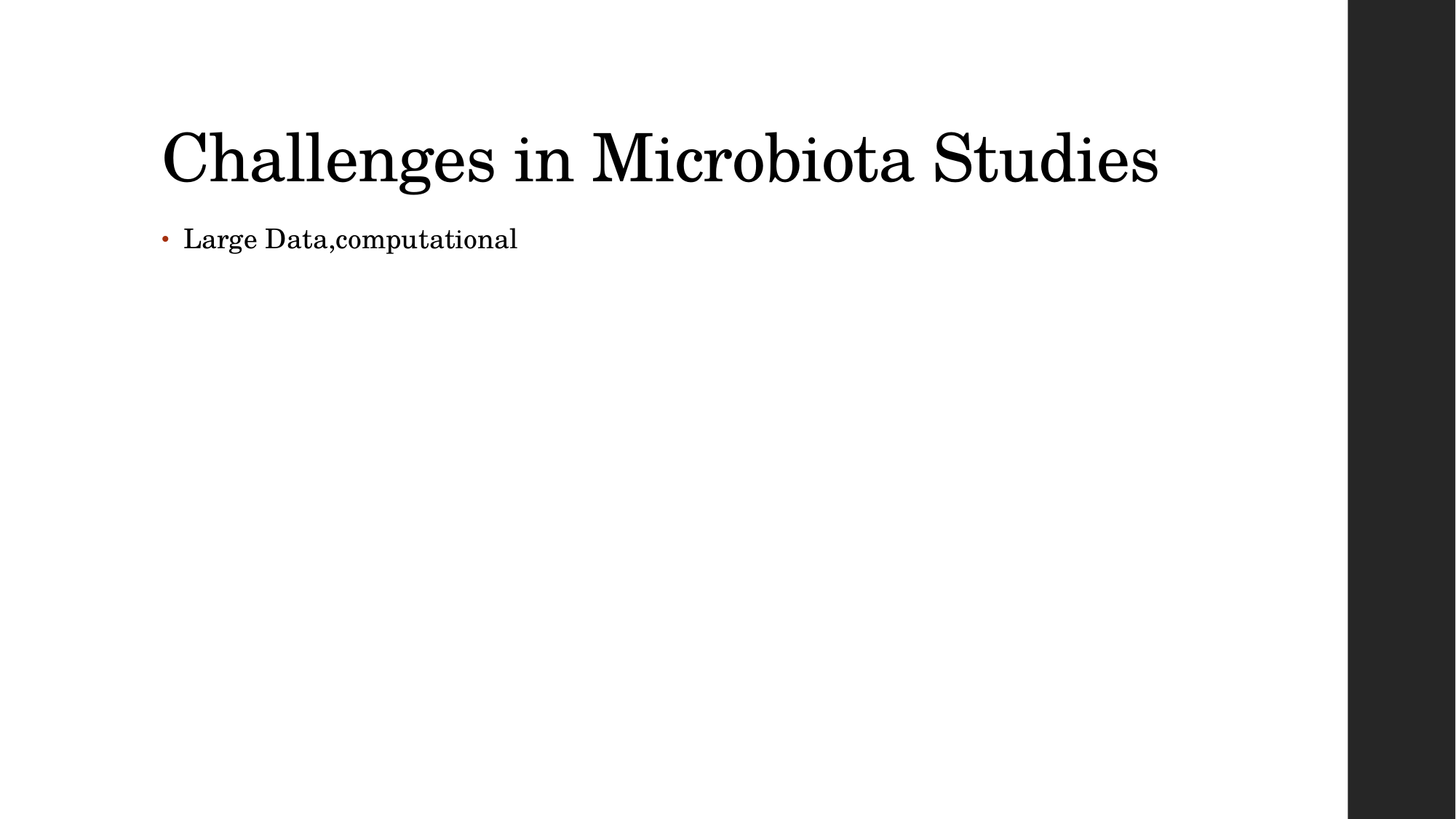

# Challenges in Microbiota Studies
Large Data,computational